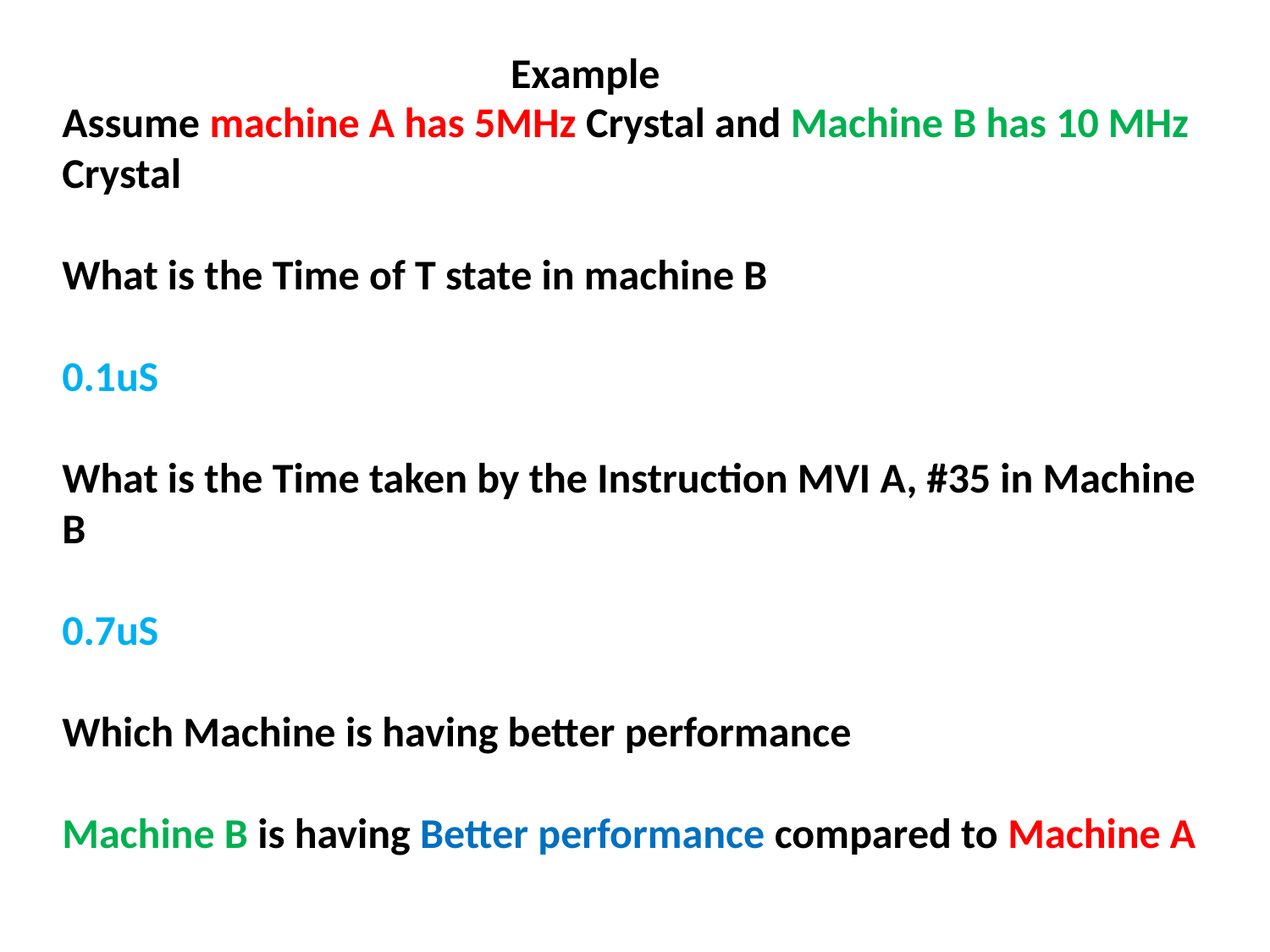

Example
Assume machine A has 5MHz Crystal and Machine B has 10 MHz Crystal

What is the Time of T state in machine B

0.1uS

What is the Time taken by the Instruction MVI A, #35 in Machine B

0.7uS

Which Machine is having better performance

Machine B is having Better performance compared to Machine A